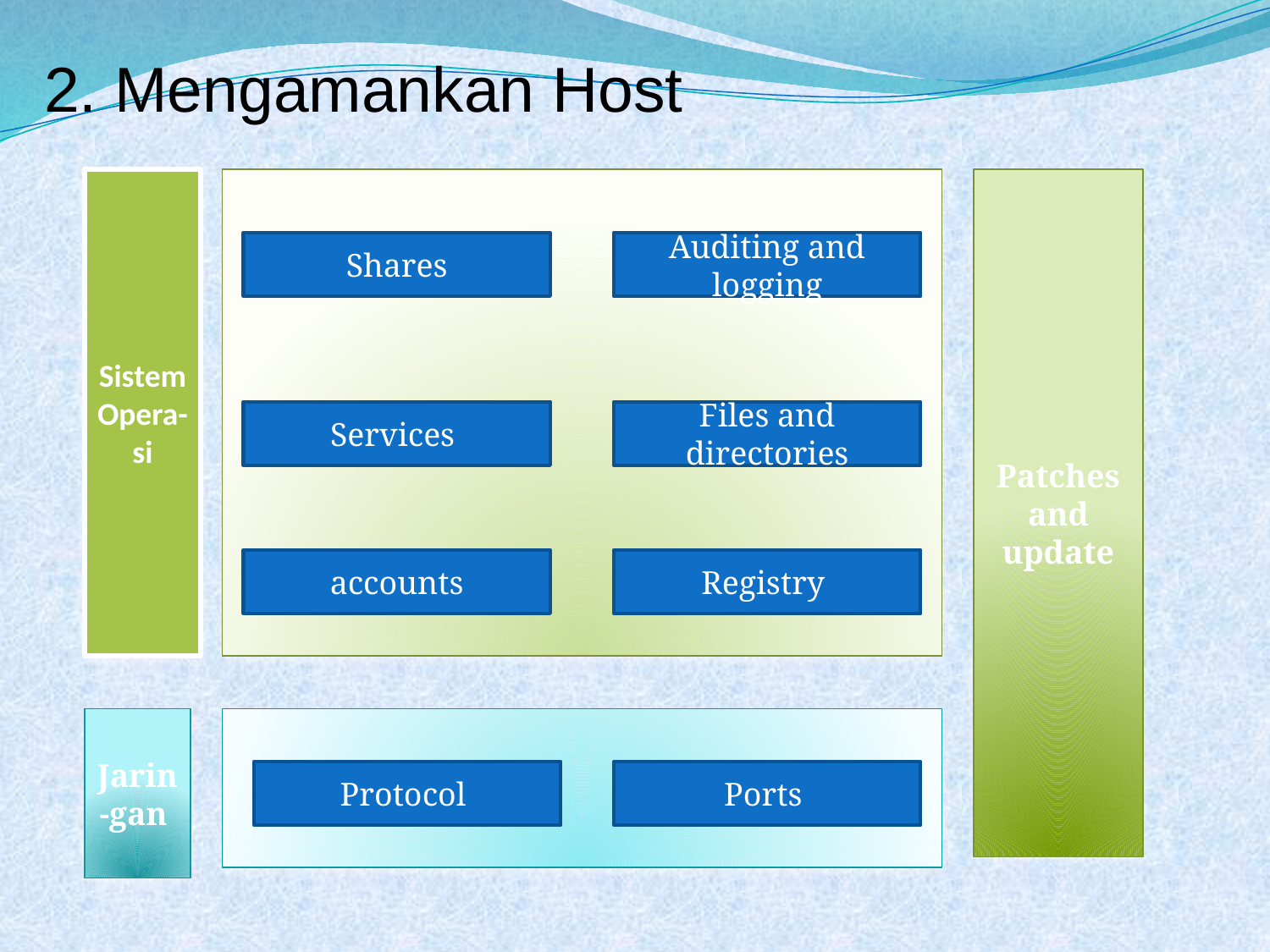

2. Mengamankan Host

Sistem Opera-si

Patches and update
Shares
Auditing and logging
Services
Files and directories
accounts
Registry
Jarin-gan

Protocol
Ports